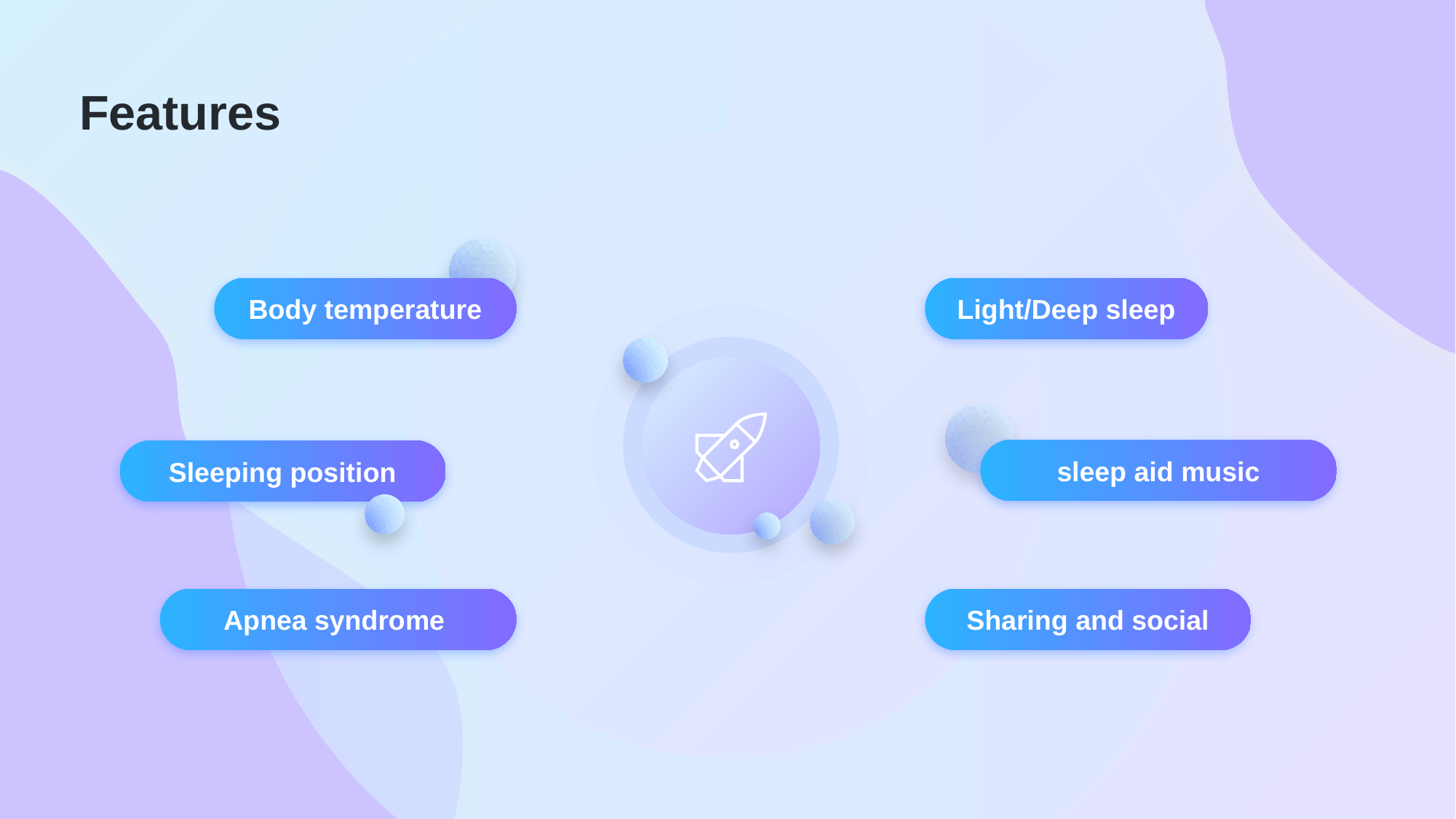

# Features

Body temperature
Light/Deep sleep

sleep aid music
Sleeping position

Sharing and social
Apnea syndrome